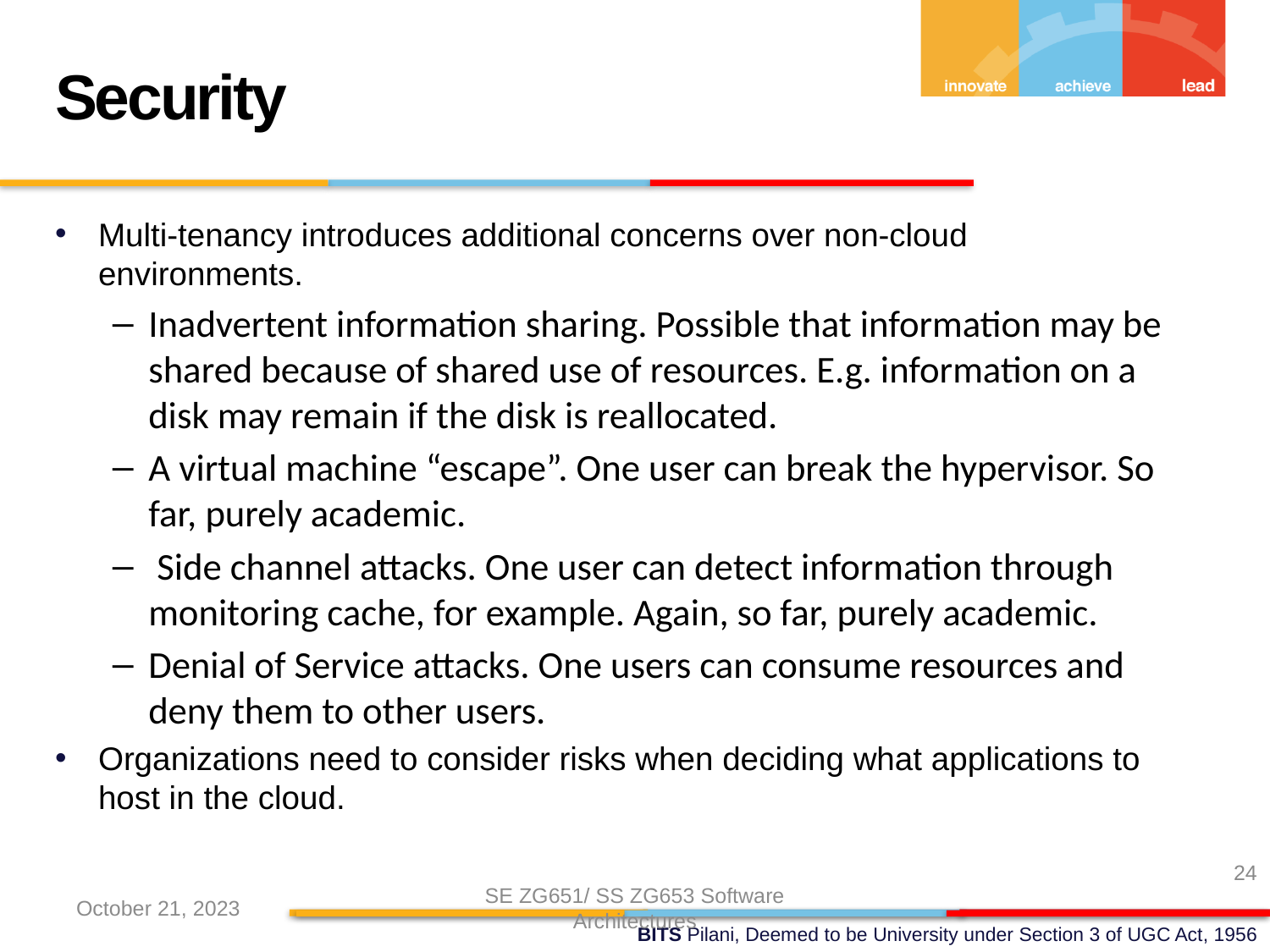

Security
Multi-tenancy introduces additional concerns over non-cloud environments.
Inadvertent information sharing. Possible that information may be shared because of shared use of resources. E.g. information on a disk may remain if the disk is reallocated.
A virtual machine “escape”. One user can break the hypervisor. So far, purely academic.
 Side channel attacks. One user can detect information through monitoring cache, for example. Again, so far, purely academic.
Denial of Service attacks. One users can consume resources and  deny them to other users.
Organizations need to consider risks when deciding what applications to host in the cloud.
24
October 21, 2023
SE ZG651/ SS ZG653 Software Architectures